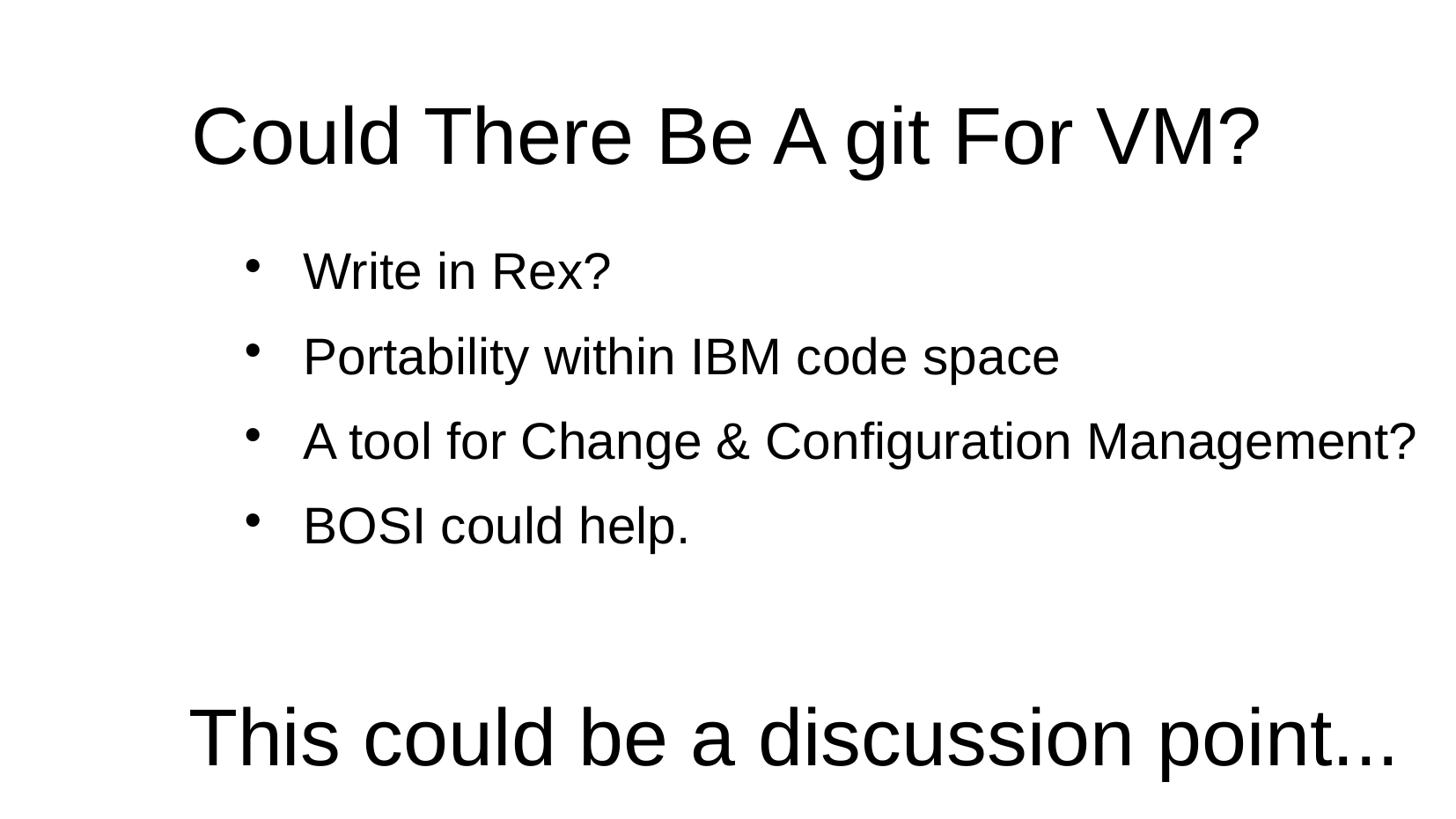

Could There Be A git For VM?
Write in Rex?
Portability within IBM code space
A tool for Change & Configuration Management?
BOSI could help.
This could be a discussion point...